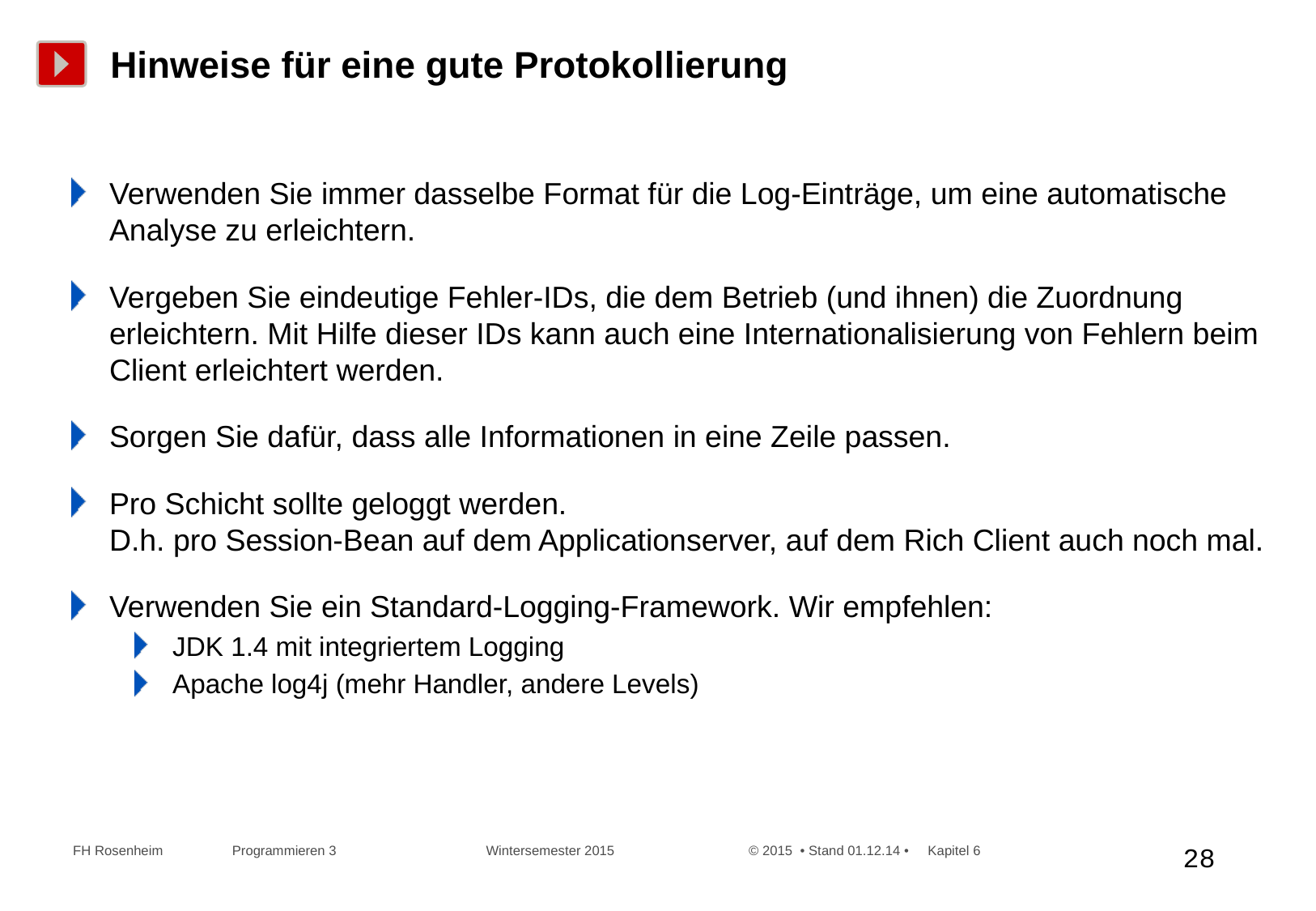

# Hinweise für eine gute Protokollierung
Verwenden Sie immer dasselbe Format für die Log-Einträge, um eine automatische Analyse zu erleichtern.
Vergeben Sie eindeutige Fehler-IDs, die dem Betrieb (und ihnen) die Zuordnung erleichtern. Mit Hilfe dieser IDs kann auch eine Internationalisierung von Fehlern beim Client erleichtert werden.
Sorgen Sie dafür, dass alle Informationen in eine Zeile passen.
Pro Schicht sollte geloggt werden.
D.h. pro Session-Bean auf dem Applicationserver, auf dem Rich Client auch noch mal.
Verwenden Sie ein Standard-Logging-Framework. Wir empfehlen:
JDK 1.4 mit integriertem Logging
Apache log4j (mehr Handler, andere Levels)
      FH Rosenheim                  Programmieren 3                                       Wintersemester 2015                                   © 2015  • Stand 01.12.14 •     Kapitel 6